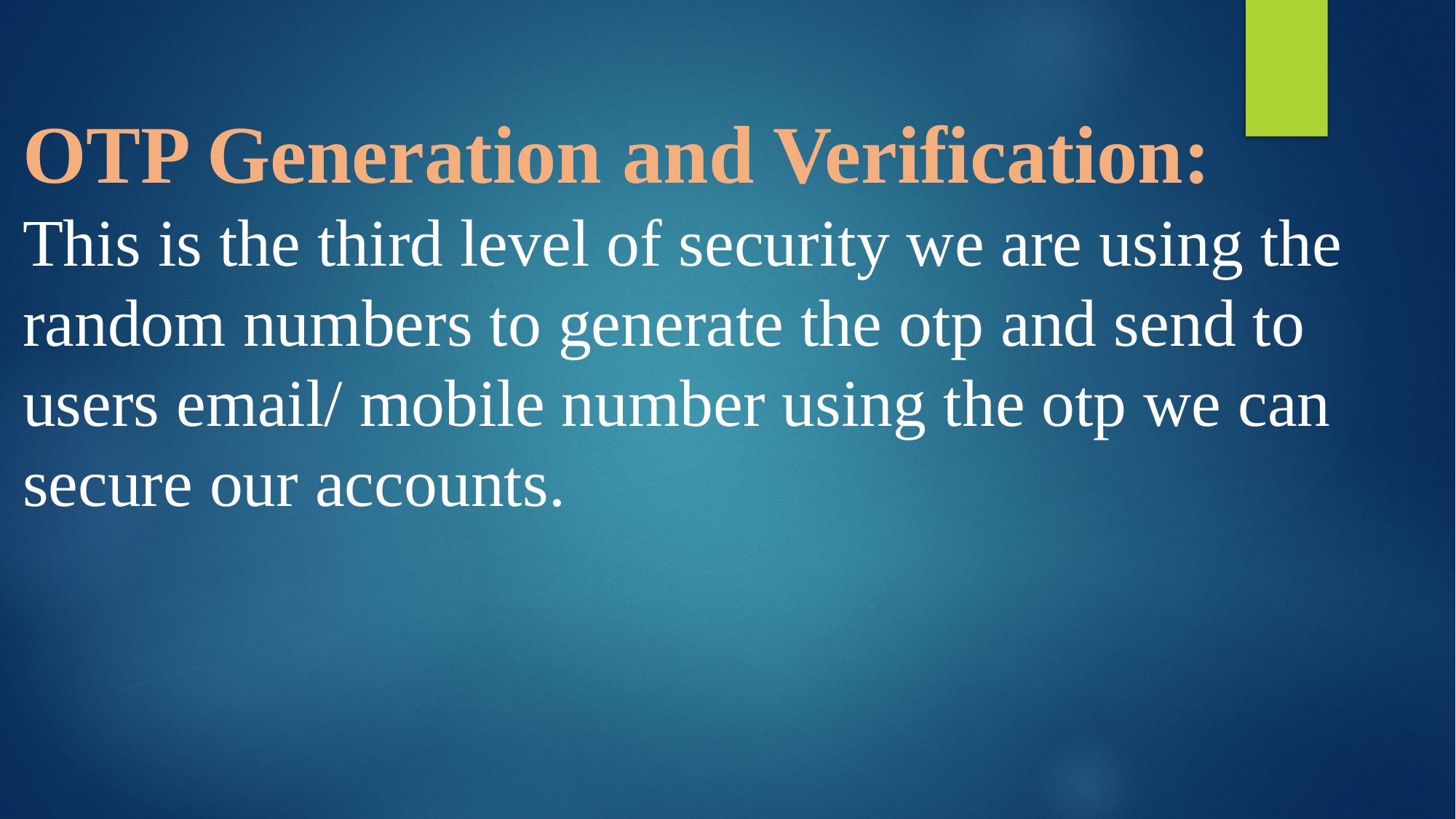

OTP Generation and Verification:
This is the third level of security we are using the random numbers to generate the otp and send to users email/ mobile number using the otp we can secure our accounts.